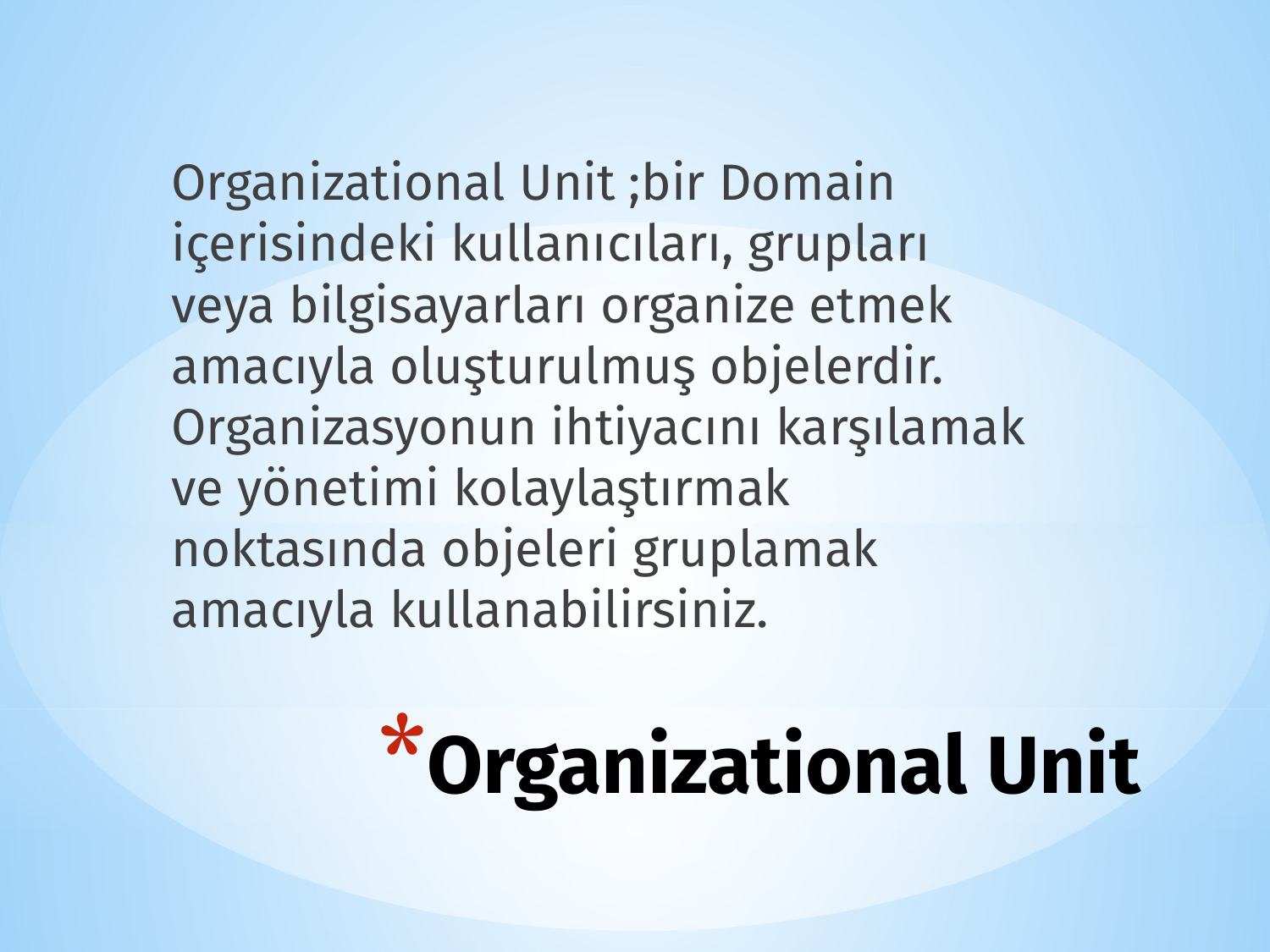

Organizational Unit ;bir Domain içerisindeki kullanıcıları, grupları veya bilgisayarları organize etmek amacıyla oluşturulmuş objelerdir. Organizasyonun ihtiyacını karşılamak ve yönetimi kolaylaştırmak noktasında objeleri gruplamak amacıyla kullanabilirsiniz.
# Organizational Unit